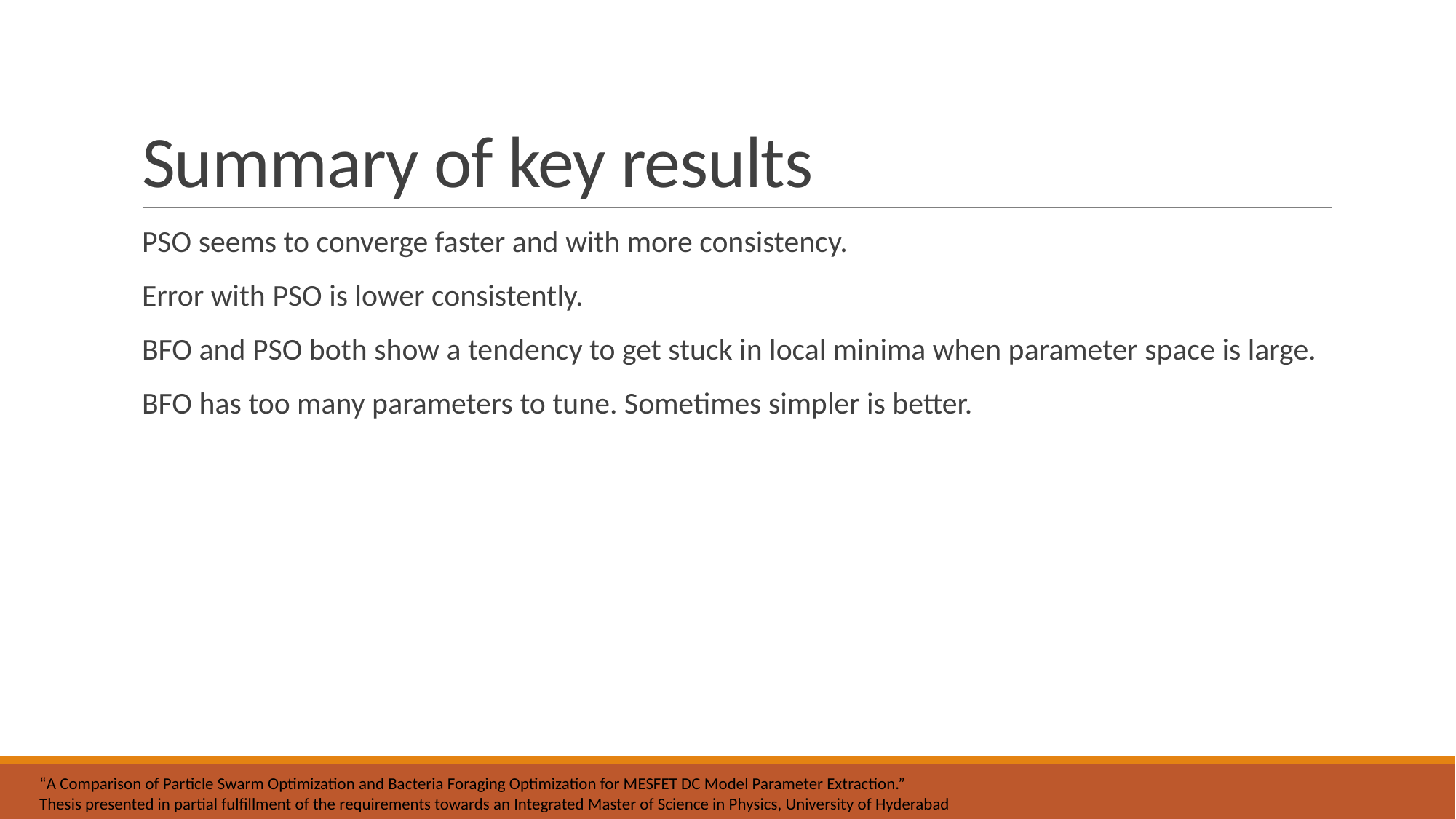

# Summary of key results
PSO seems to converge faster and with more consistency.
Error with PSO is lower consistently.
BFO and PSO both show a tendency to get stuck in local minima when parameter space is large.
BFO has too many parameters to tune. Sometimes simpler is better.
“A Comparison of Particle Swarm Optimization and Bacteria Foraging Optimization for MESFET DC Model Parameter Extraction.”
Thesis presented in partial fulfillment of the requirements towards an Integrated Master of Science in Physics, University of Hyderabad